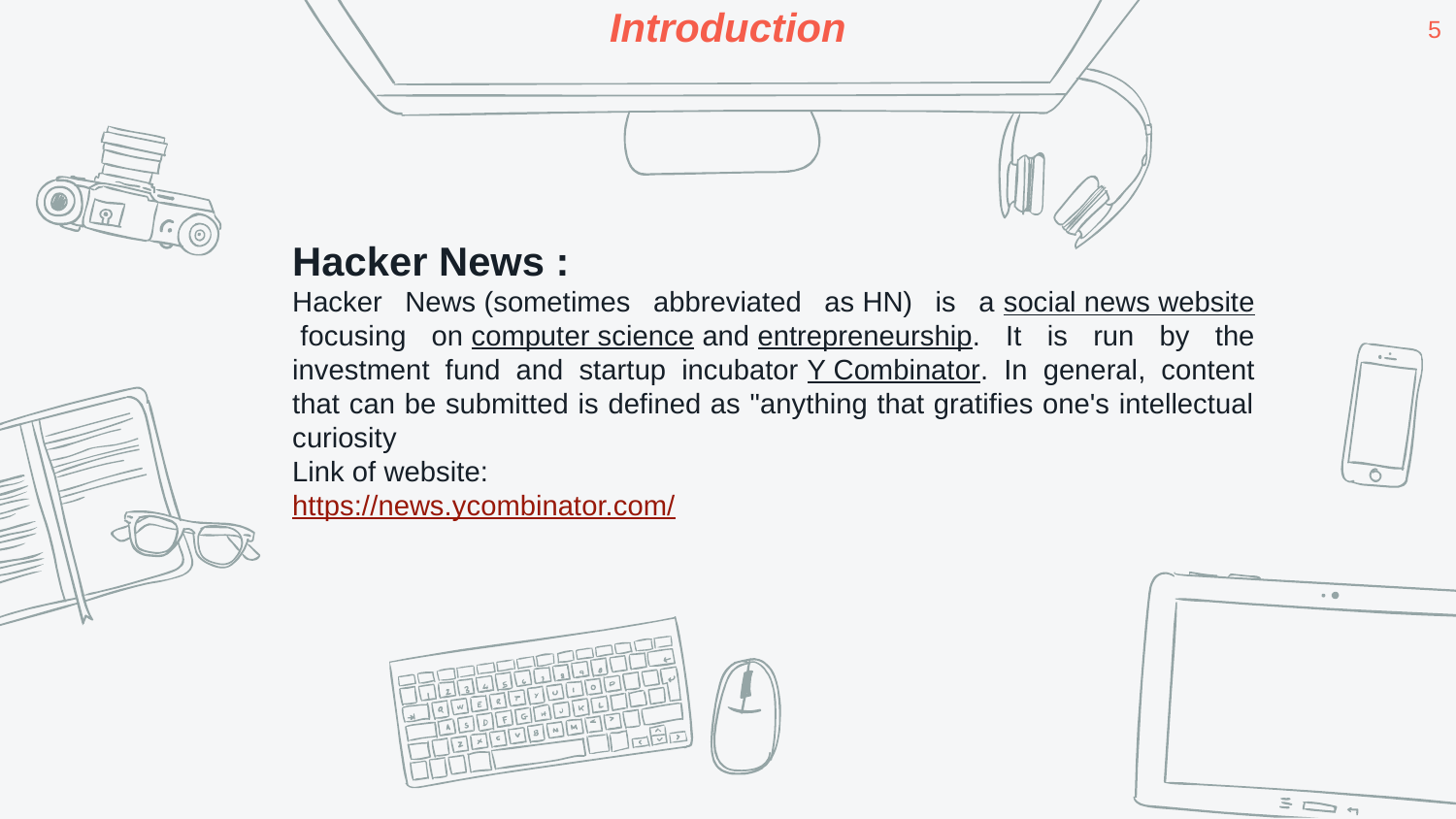

5
Introduction
Hacker News :
Hacker News (sometimes abbreviated as HN) is a social news website focusing on computer science and entrepreneurship. It is run by the investment fund and startup incubator Y Combinator. In general, content that can be submitted is defined as "anything that gratifies one's intellectual curiosity
Link of website:
https://news.ycombinator.com/